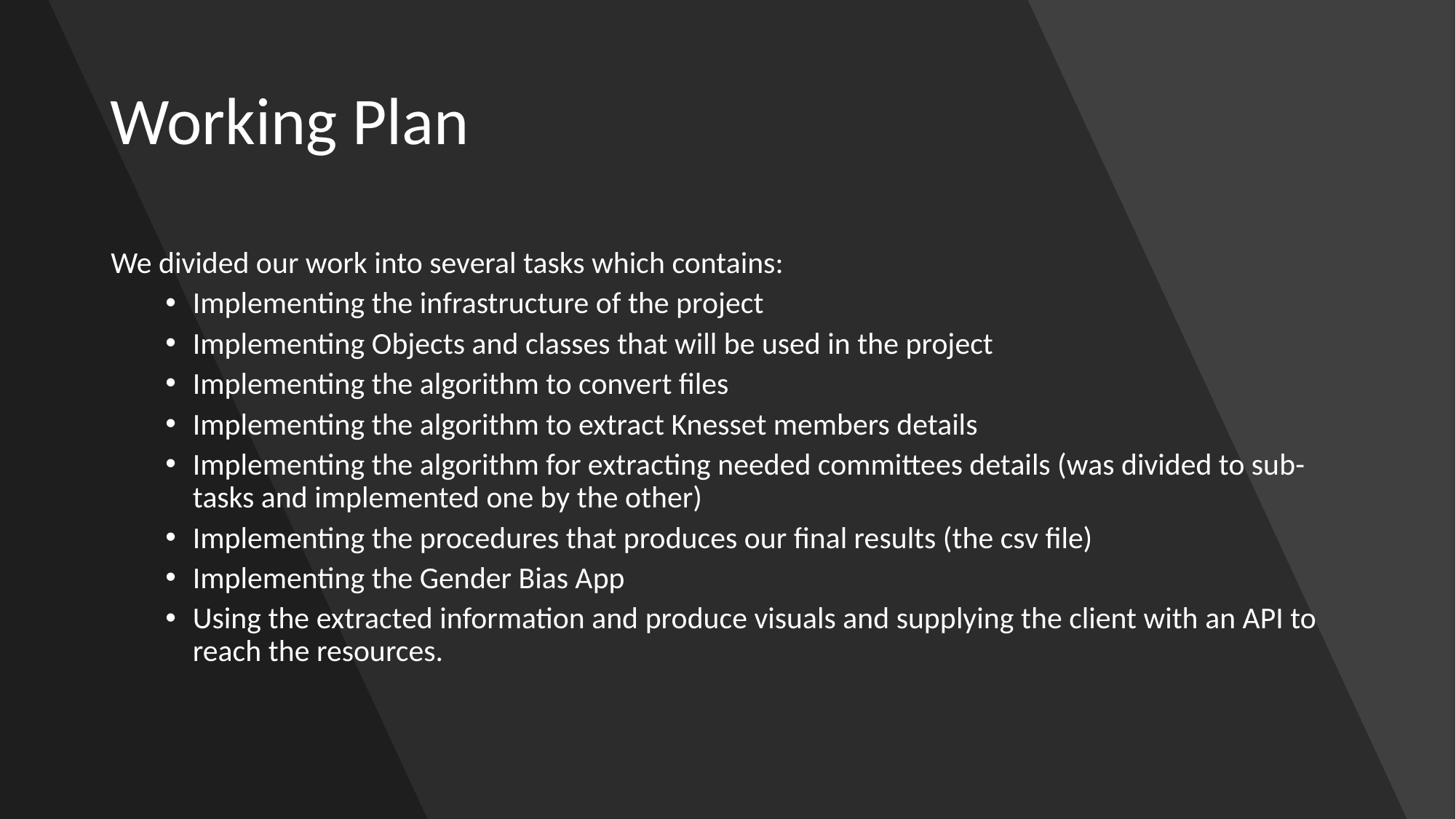

# Working Plan
We divided our work into several tasks which contains:
Implementing the infrastructure of the project
Implementing Objects and classes that will be used in the project
Implementing the algorithm to convert files
Implementing the algorithm to extract Knesset members details
Implementing the algorithm for extracting needed committees details (was divided to sub-tasks and implemented one by the other)
Implementing the procedures that produces our final results (the csv file)
Implementing the Gender Bias App
Using the extracted information and produce visuals and supplying the client with an API to reach the resources.